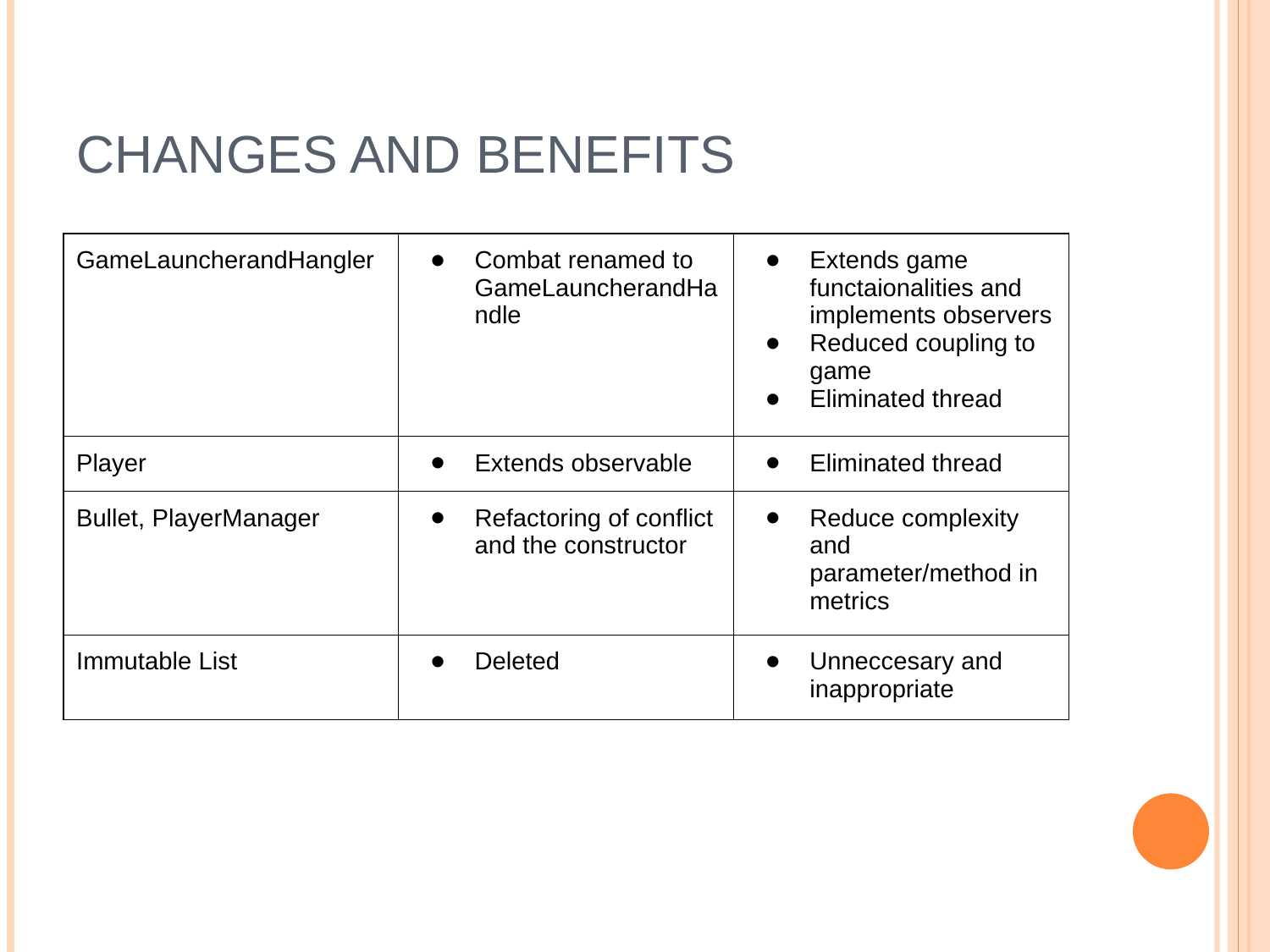

# Changes and Benefits
| GameLauncherandHangler | Combat renamed to GameLauncherandHandle | Extends game functaionalities and implements observers Reduced coupling to game Eliminated thread |
| --- | --- | --- |
| Player | Extends observable | Eliminated thread |
| Bullet, PlayerManager | Refactoring of conflict and the constructor | Reduce complexity and parameter/method in metrics |
| Immutable List | Deleted | Unneccesary and inappropriate |